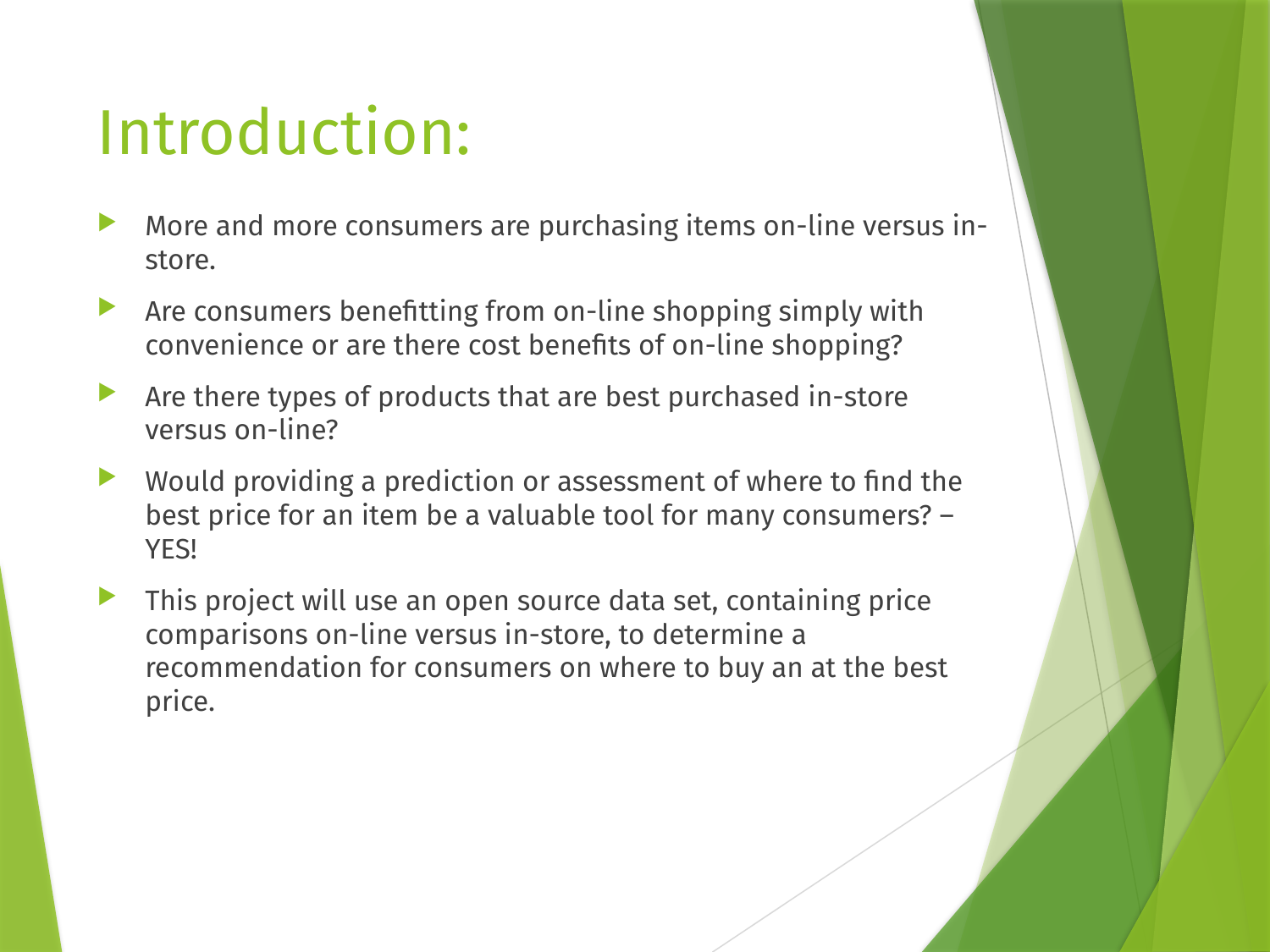

# Introduction:
More and more consumers are purchasing items on-line versus in-store.
Are consumers benefitting from on-line shopping simply with convenience or are there cost benefits of on-line shopping?
Are there types of products that are best purchased in-store versus on-line?
Would providing a prediction or assessment of where to find the best price for an item be a valuable tool for many consumers? – YES!
This project will use an open source data set, containing price comparisons on-line versus in-store, to determine a recommendation for consumers on where to buy an at the best price.